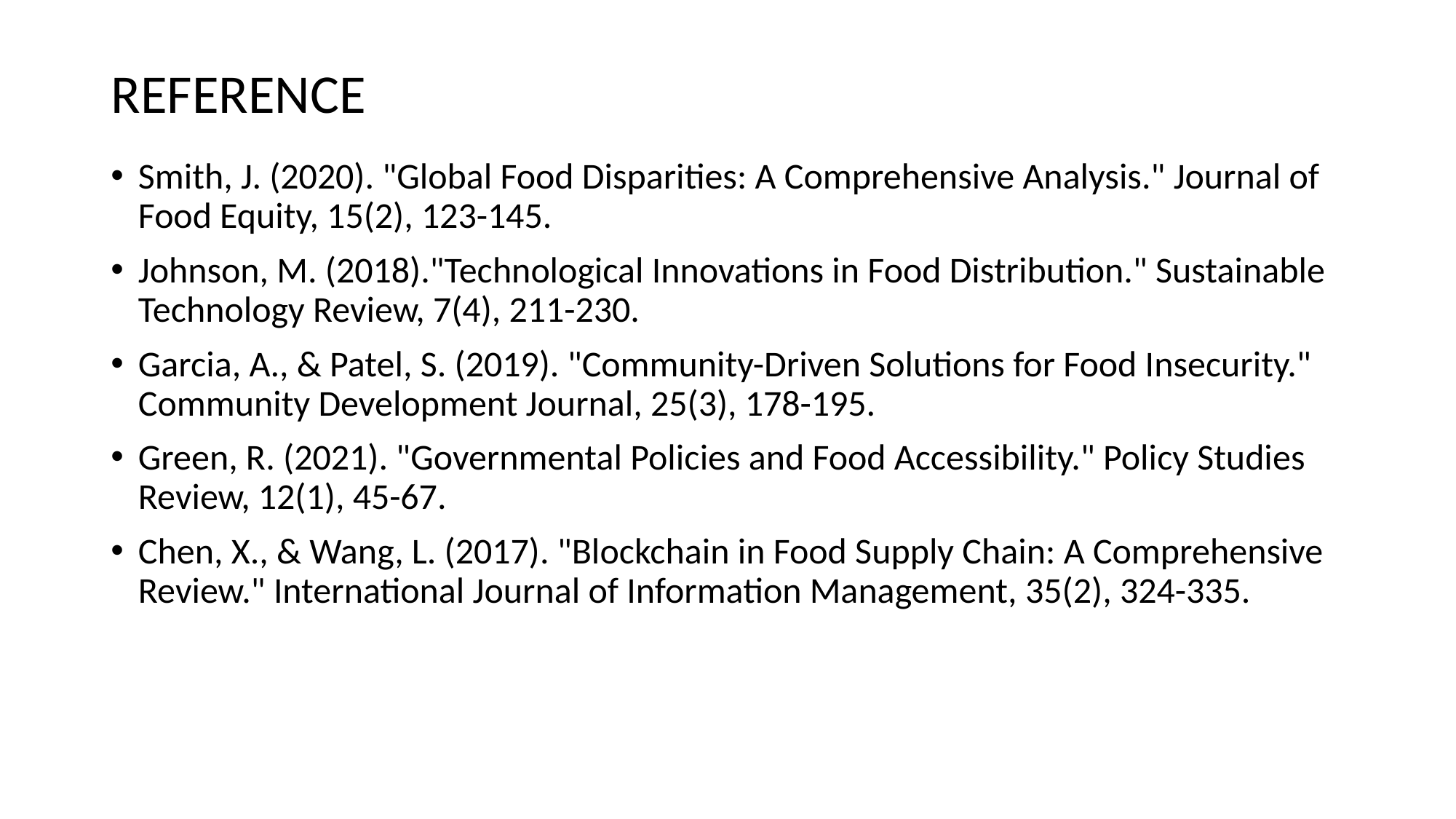

# REFERENCE
Smith, J. (2020). "Global Food Disparities: A Comprehensive Analysis." Journal of Food Equity, 15(2), 123-145.
Johnson, M. (2018)."Technological Innovations in Food Distribution." Sustainable Technology Review, 7(4), 211-230.
Garcia, A., & Patel, S. (2019). "Community-Driven Solutions for Food Insecurity." Community Development Journal, 25(3), 178-195.
Green, R. (2021). "Governmental Policies and Food Accessibility." Policy Studies Review, 12(1), 45-67.
Chen, X., & Wang, L. (2017). "Blockchain in Food Supply Chain: A Comprehensive Review." International Journal of Information Management, 35(2), 324-335.